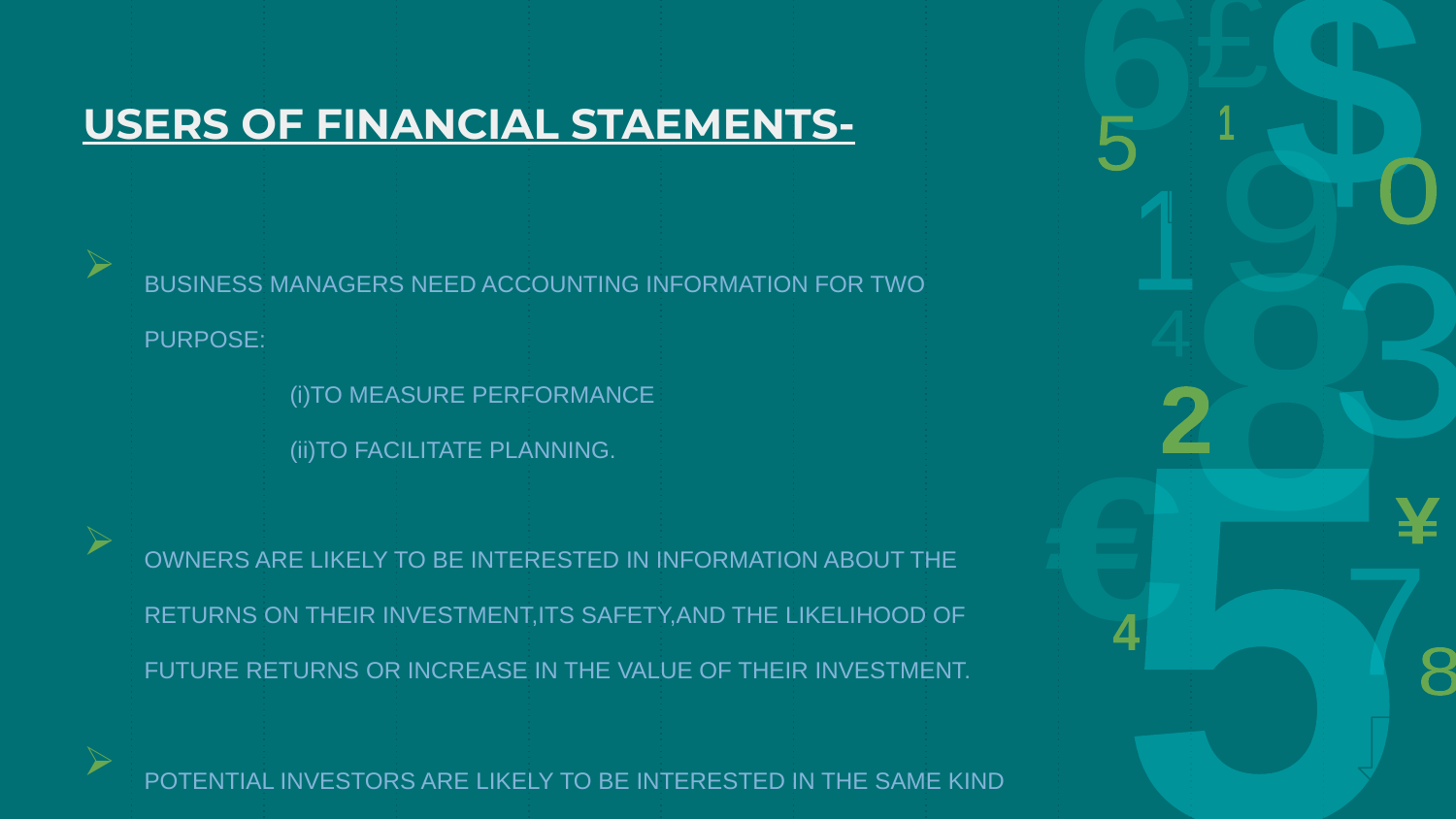

5
# USERS OF FINANCIAL STAEMENTS-
BUSINESS MANAGERS NEED ACCOUNTING INFORMATION FOR TWO PURPOSE:
		(i)TO MEASURE PERFORMANCE
		(ii)TO FACILITATE PLANNING.

OWNERS ARE LIKELY TO BE INTERESTED IN INFORMATION ABOUT THE RETURNS ON THEIR INVESTMENT,ITS SAFETY,AND THE LIKELIHOOD OF FUTURE RETURNS OR INCREASE IN THE VALUE OF THEIR INVESTMENT.

POTENTIAL INVESTORS ARE LIKELY TO BE INTERESTED IN THE SAME KIND OF INFORMATION AS CURRENT INVESTORS.